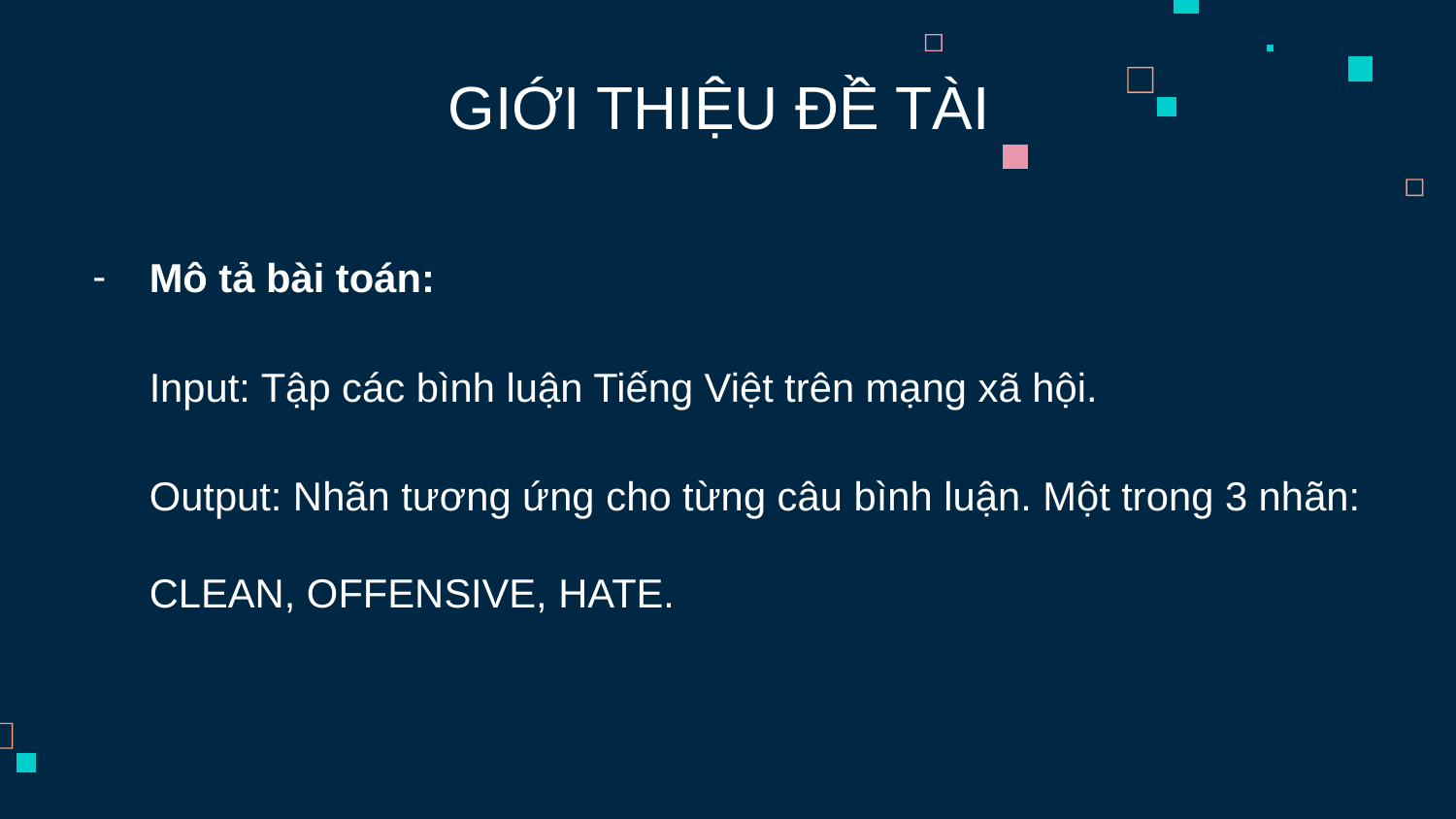

# GIỚI THIỆU ĐỀ TÀI
Mô tả bài toán:
Input: Tập các bình luận Tiếng Việt trên mạng xã hội.
Output: Nhãn tương ứng cho từng câu bình luận. Một trong 3 nhãn: CLEAN, OFFENSIVE, HATE.